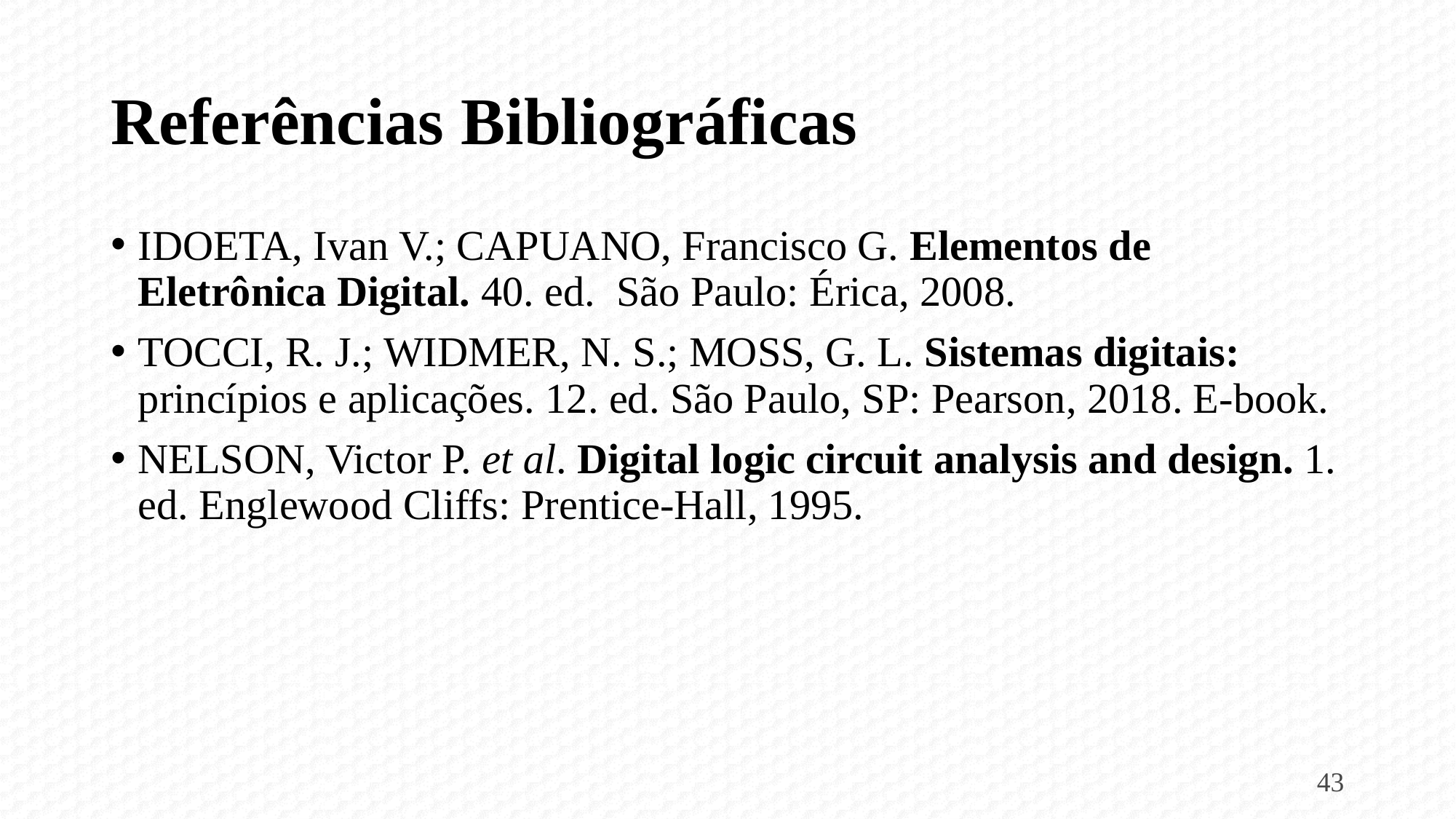

# Referências Bibliográficas
IDOETA, Ivan V.; CAPUANO, Francisco G. Elementos de Eletrônica Digital. 40. ed.  São Paulo: Érica, 2008.
TOCCI, R. J.; WIDMER, N. S.; MOSS, G. L. Sistemas digitais: princípios e aplicações. 12. ed. São Paulo, SP: Pearson, 2018. E-book.
NELSON, Victor P. et al. Digital logic circuit analysis and design. 1. ed. Englewood Cliffs: Prentice-Hall, 1995.
43